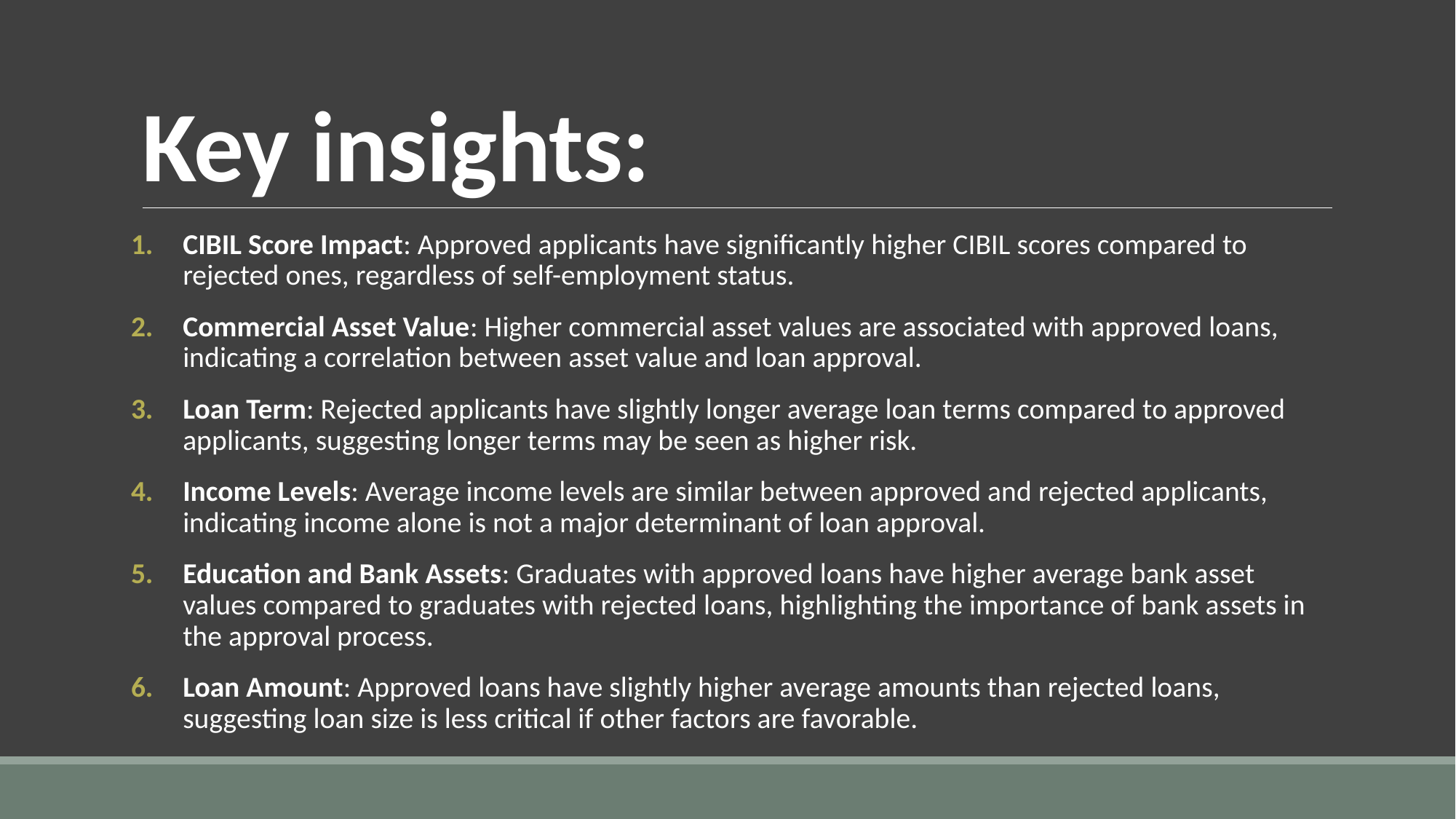

# Key insights:
CIBIL Score Impact: Approved applicants have significantly higher CIBIL scores compared to rejected ones, regardless of self-employment status.
Commercial Asset Value: Higher commercial asset values are associated with approved loans, indicating a correlation between asset value and loan approval.
Loan Term: Rejected applicants have slightly longer average loan terms compared to approved applicants, suggesting longer terms may be seen as higher risk.
Income Levels: Average income levels are similar between approved and rejected applicants, indicating income alone is not a major determinant of loan approval.
Education and Bank Assets: Graduates with approved loans have higher average bank asset values compared to graduates with rejected loans, highlighting the importance of bank assets in the approval process.
Loan Amount: Approved loans have slightly higher average amounts than rejected loans, suggesting loan size is less critical if other factors are favorable.